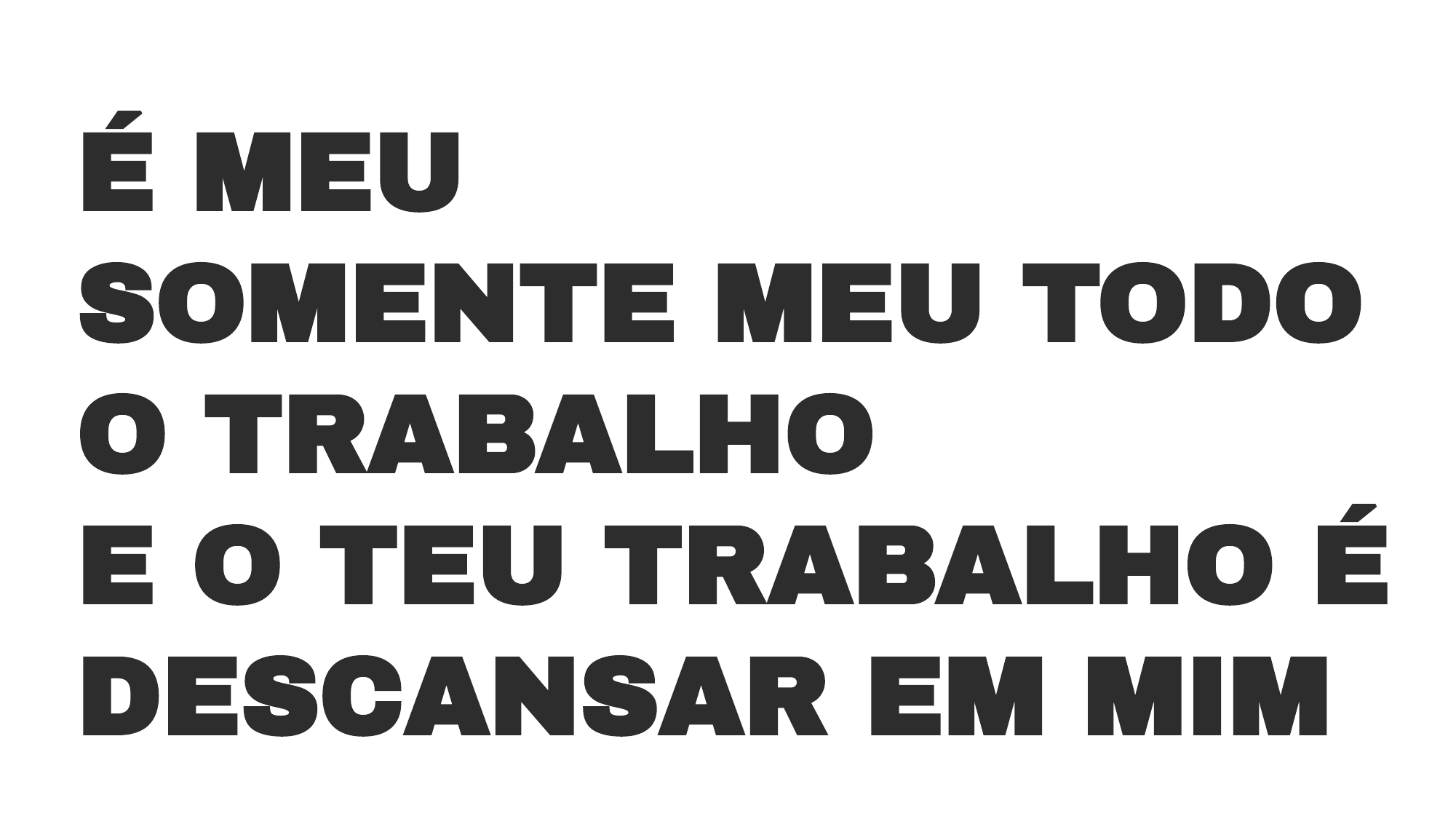

É MEU
SOMENTE MEU TODO O TRABALHO
E O TEU TRABALHO É DESCANSAR EM MIM